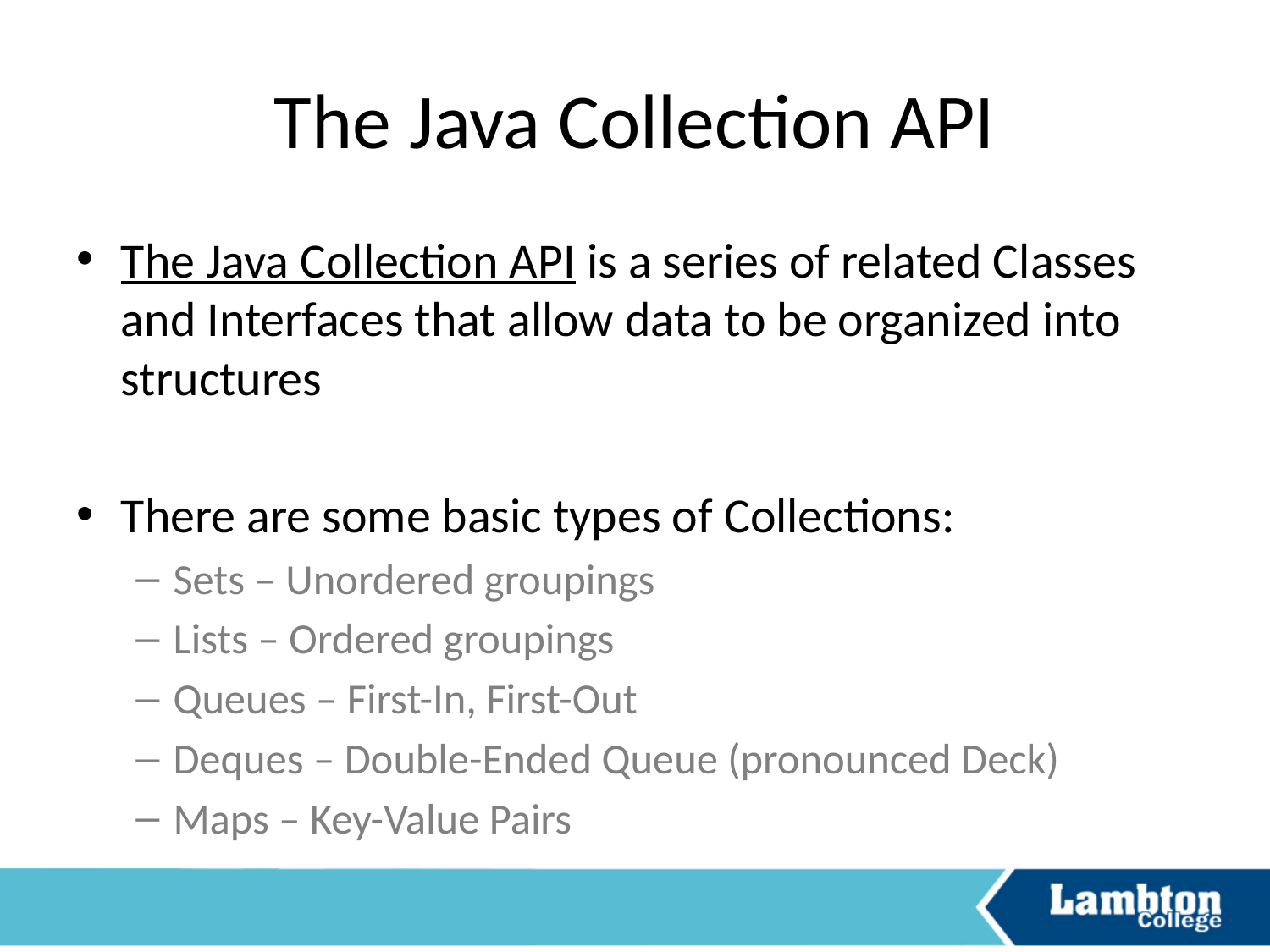

# The Java Collection API
The Java Collection API is a series of related Classes and Interfaces that allow data to be organized into structures

There are some basic types of Collections:
Sets – Unordered groupings
Lists – Ordered groupings
Queues – First-In, First-Out
Deques – Double-Ended Queue (pronounced Deck)
Maps – Key-Value Pairs